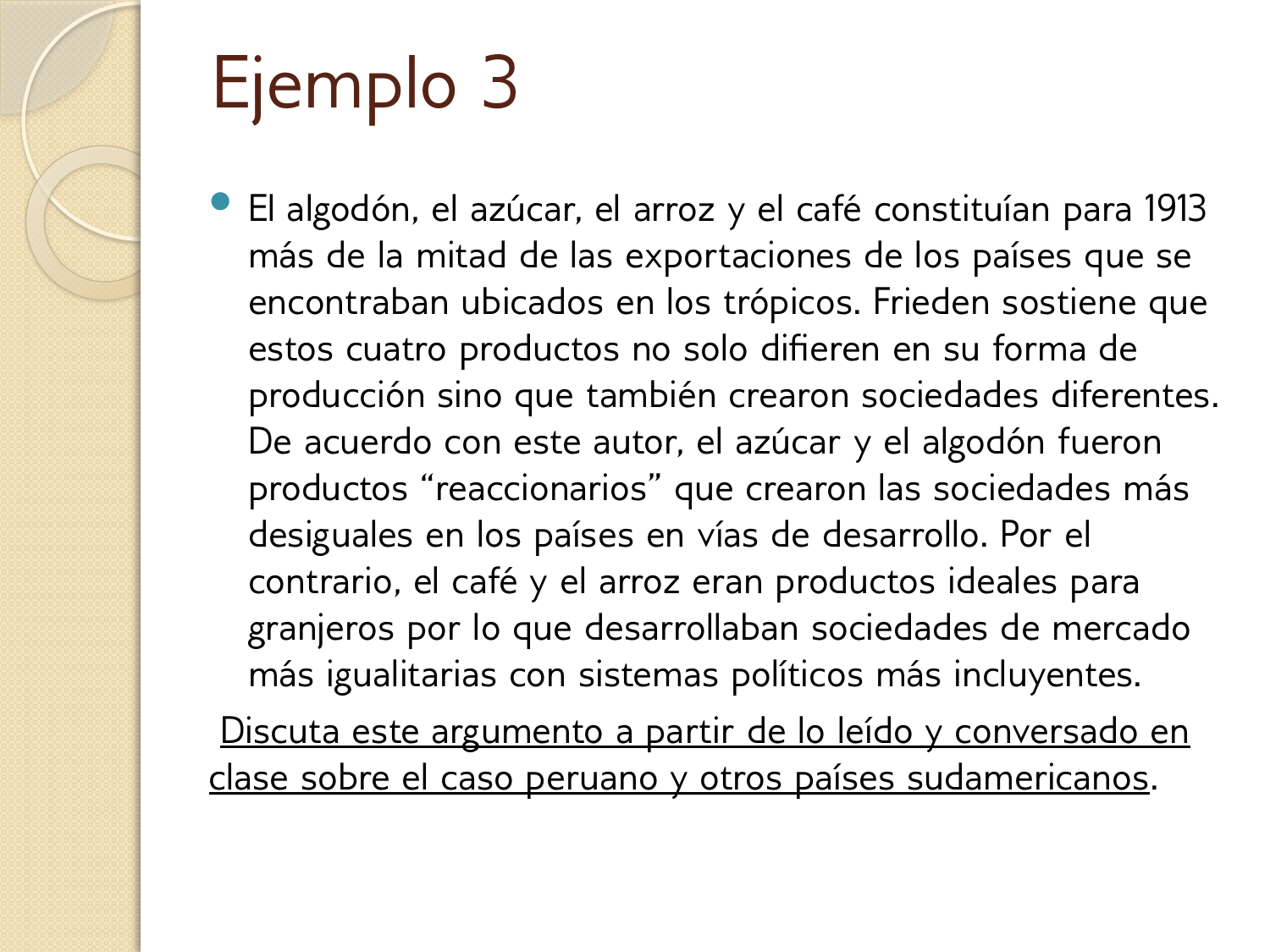

# Ejemplo 3
El algodón, el azúcar, el arroz y el café constituían para 1913 más de la mitad de las exportaciones de los países que se encontraban ubicados en los trópicos. Frieden sostiene que estos cuatro productos no solo difieren en su forma de producción sino que también crearon sociedades diferentes. De acuerdo con este autor, el azúcar y el algodón fueron productos “reaccionarios” que crearon las sociedades más desiguales en los países en vías de desarrollo. Por el contrario, el café y el arroz eran productos ideales para granjeros por lo que desarrollaban sociedades de mercado más igualitarias con sistemas políticos más incluyentes.
 Discuta este argumento a partir de lo leído y conversado en clase sobre el caso peruano y otros países sudamericanos.